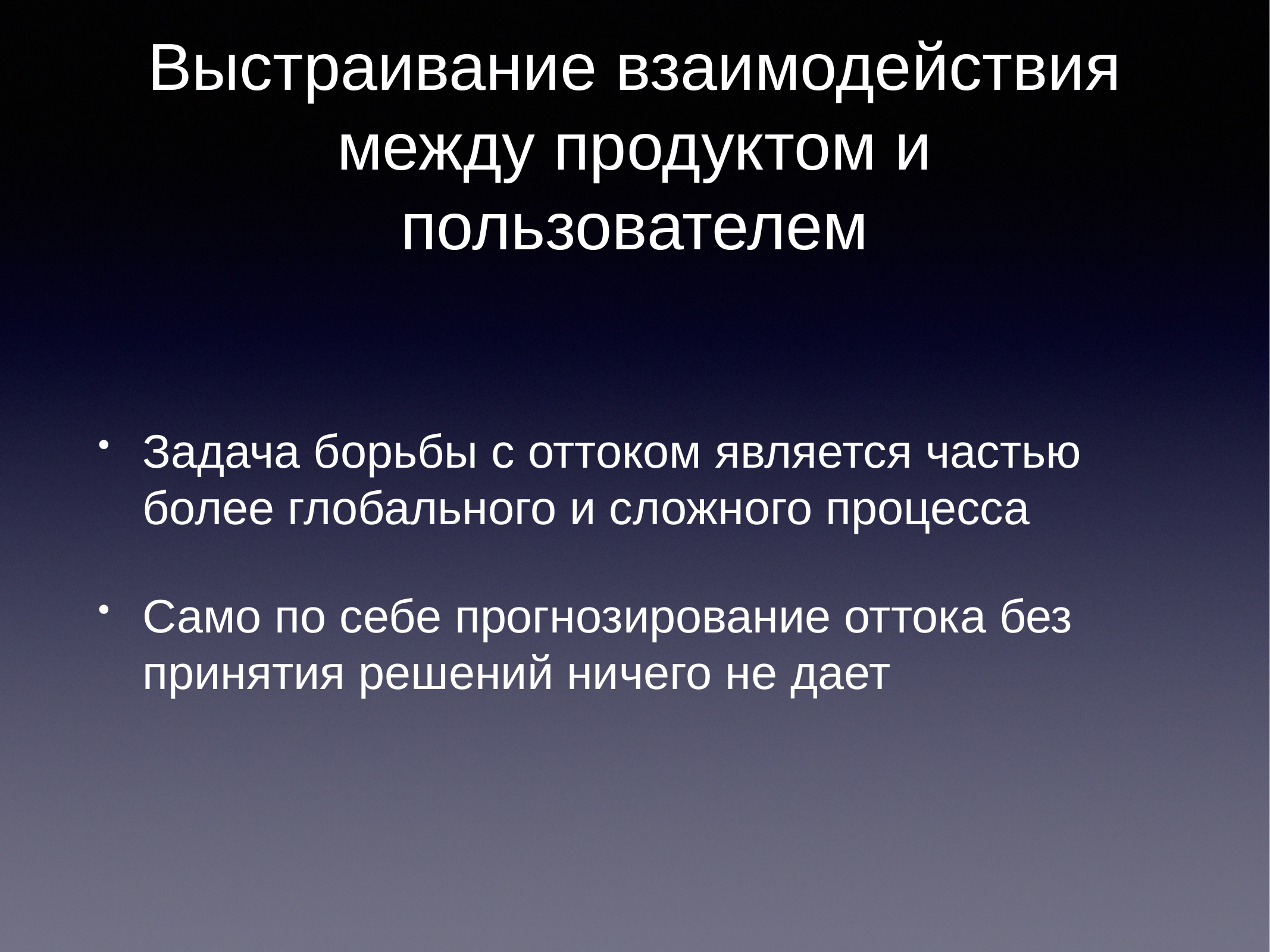

# Выстраивание взаимодействия между продуктом и пользователем
Задача борьбы с оттоком является частью более глобального и сложного процесса
Само по себе прогнозирование оттока без принятия решений ничего не дает